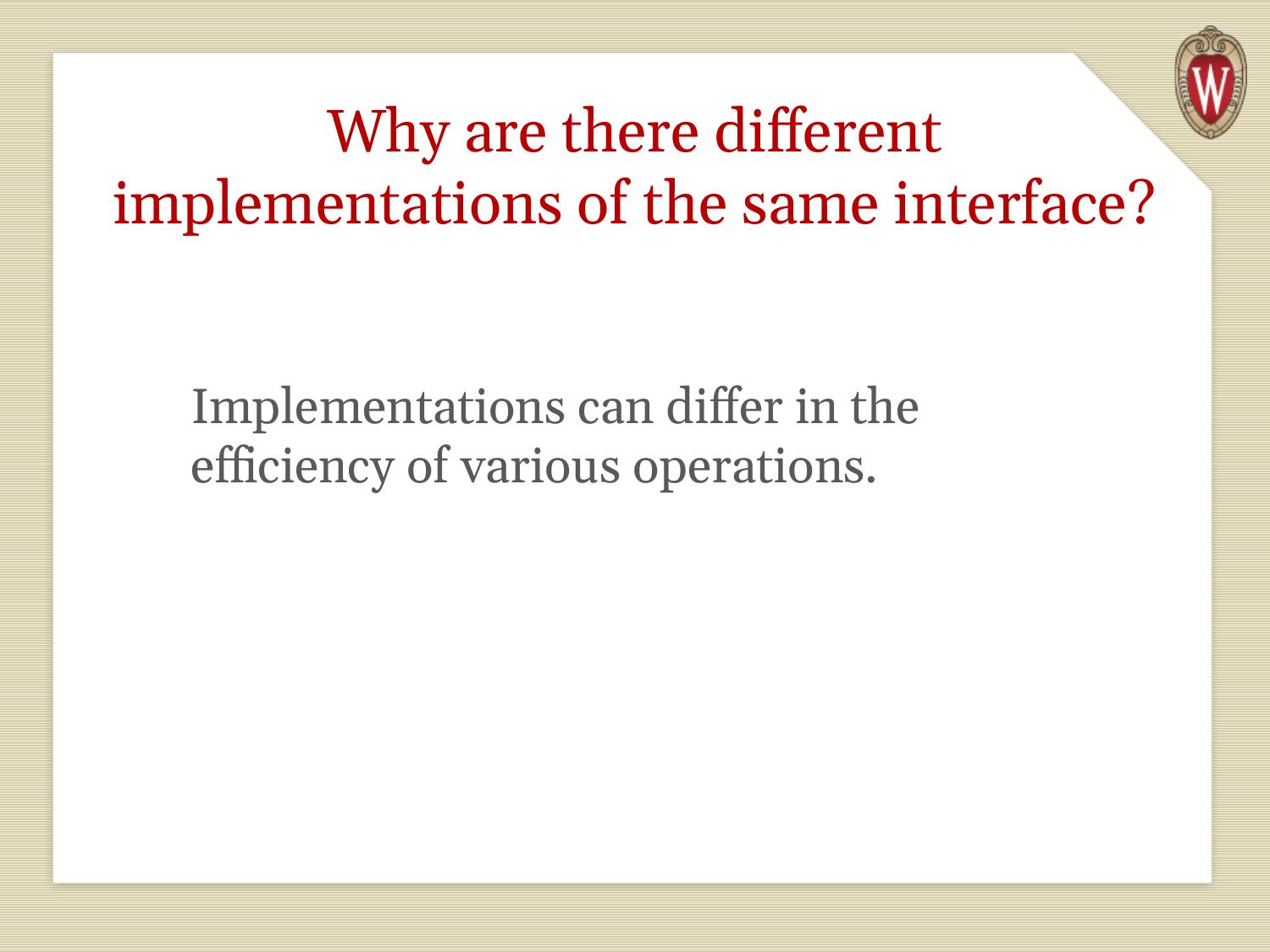

# Why are there different implementations of the same interface?
Implementations can differ in the efficiency of various operations.